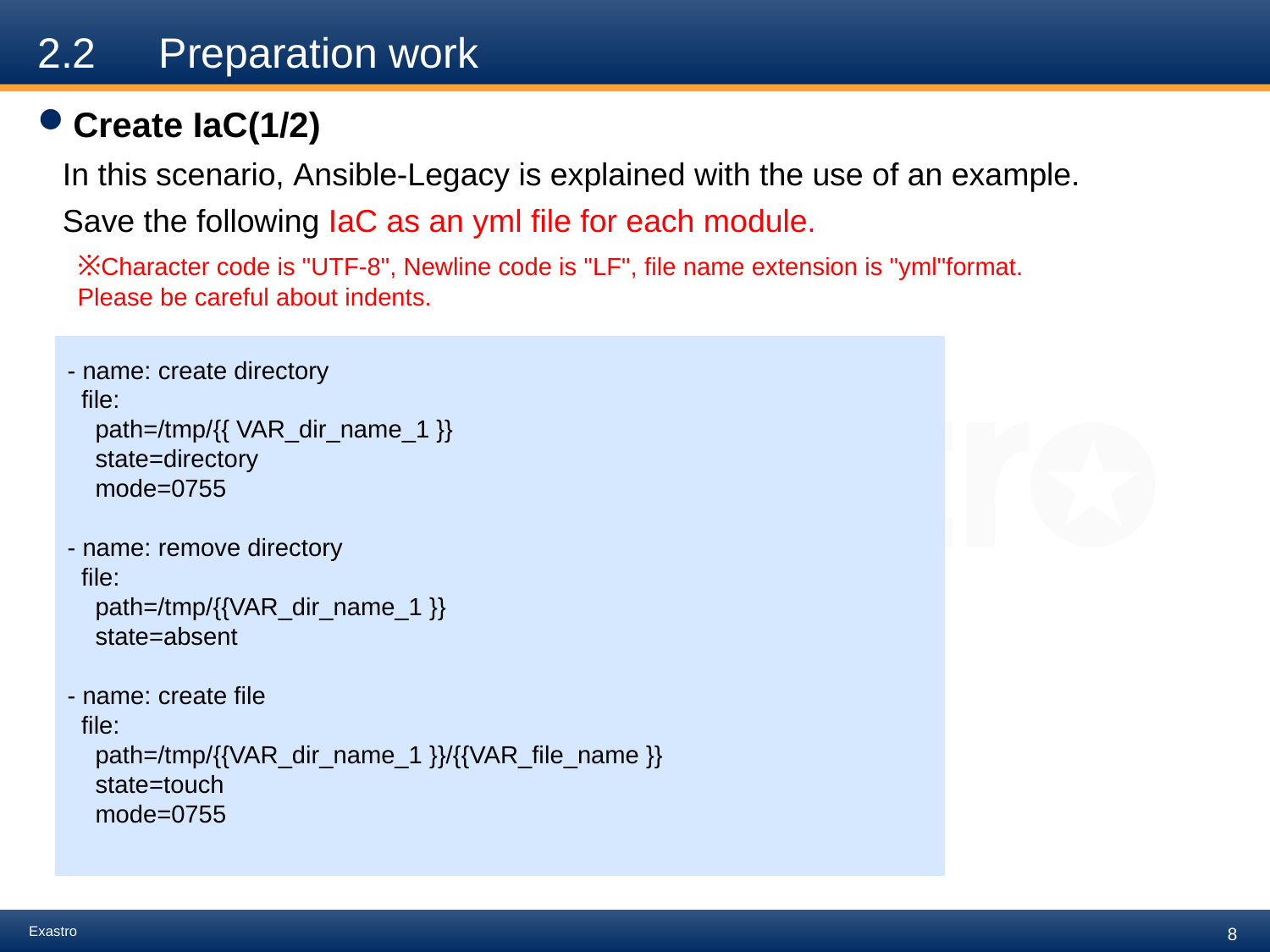

# 2.2　Preparation work
Create IaC(1/2)
In this scenario, Ansible-Legacy is explained with the use of an example.
Save the following IaC as an yml file for each module.
※Character code is "UTF-8", Newline code is "LF", file name extension is "yml"format.
Please be careful about indents.

- name: create directory
  file:
    path=/tmp/{{ VAR_dir_name_1 }}
    state=directory
    mode=0755

- name: remove directory
  file:
    path=/tmp/{{VAR_dir_name_1 }}
    state=absent

- name: create file
  file:
    path=/tmp/{{VAR_dir_name_1 }}/{{VAR_file_name }}
    state=touch
    mode=0755